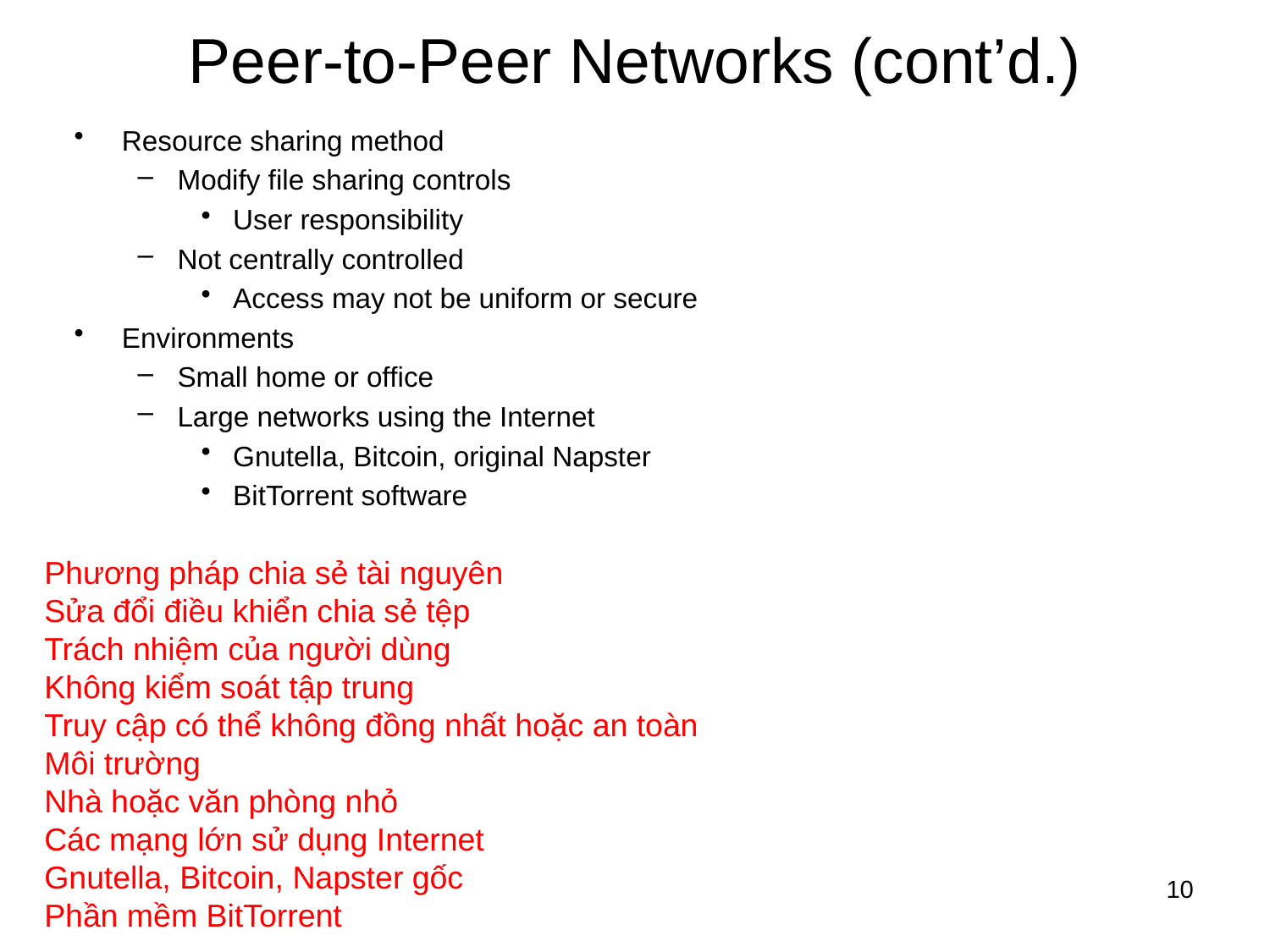

# Peer-to-Peer Networks (cont’d.)
Resource sharing method
Modify file sharing controls
User responsibility
Not centrally controlled
Access may not be uniform or secure
Environments
Small home or office
Large networks using the Internet
Gnutella, Bitcoin, original Napster
BitTorrent software
Phương pháp chia sẻ tài nguyên
Sửa đổi điều khiển chia sẻ tệp
Trách nhiệm của người dùng
Không kiểm soát tập trung
Truy cập có thể không đồng nhất hoặc an toàn
Môi trường
Nhà hoặc văn phòng nhỏ
Các mạng lớn sử dụng Internet
Gnutella, Bitcoin, Napster gốc
Phần mềm BitTorrent
10